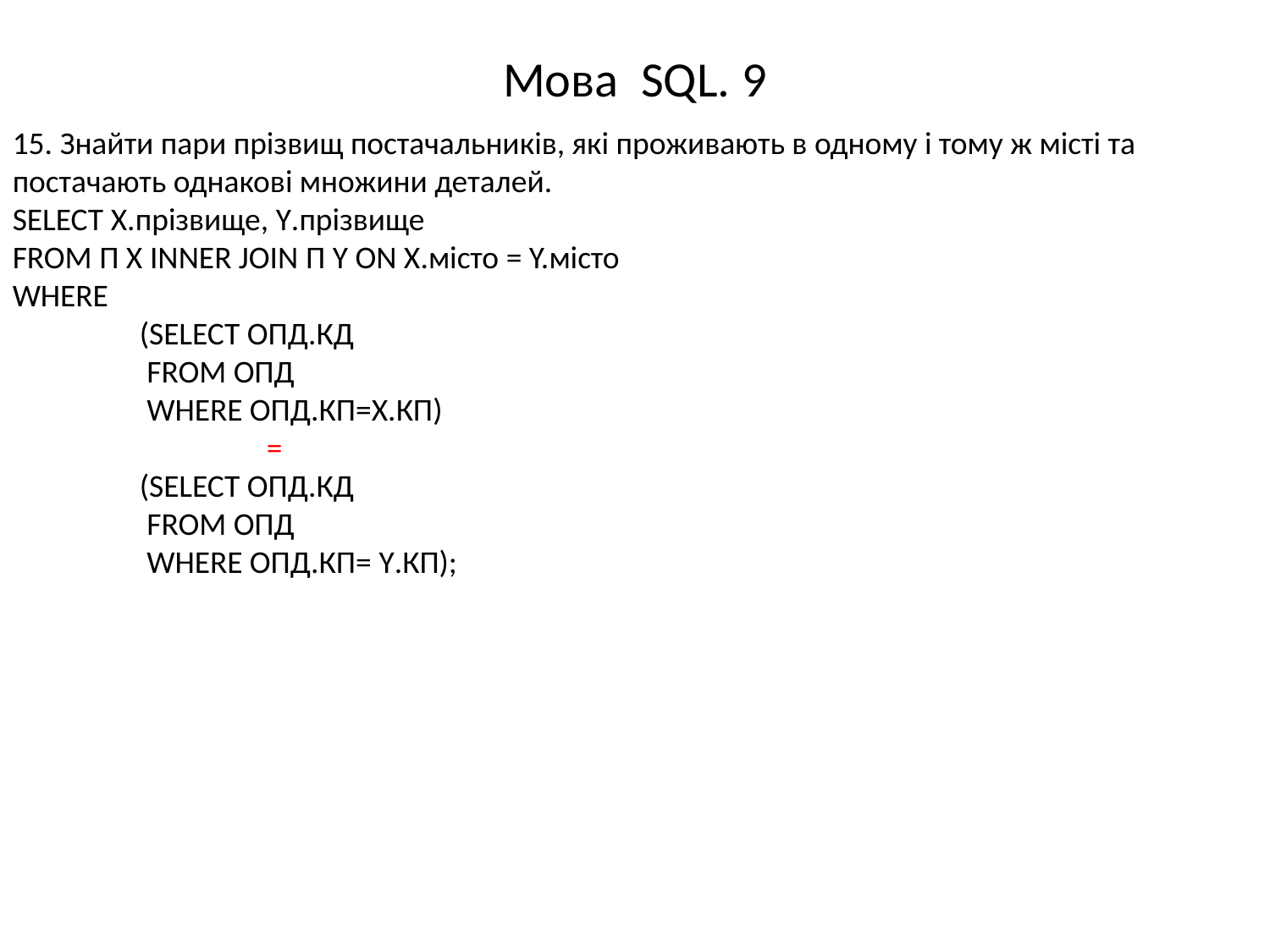

# Мова  SQL. 9
15. Знайти пари прізвищ постачальників, які проживають в одному і тому ж місті та постачають однакові множини деталей.
SELECT Х.прізвище, Y.прізвище
FROM П Х INNER JOIN П Y ON X.місто = Y.місто
WHERE
	(SELECT ОПД.КД
	 FROM ОПД
	 WHERE ОПД.КП=Х.КП)
		=
  	(SELECT ОПД.КД
	 FROM ОПД
	 WHERE ОПД.КП= Y.КП);